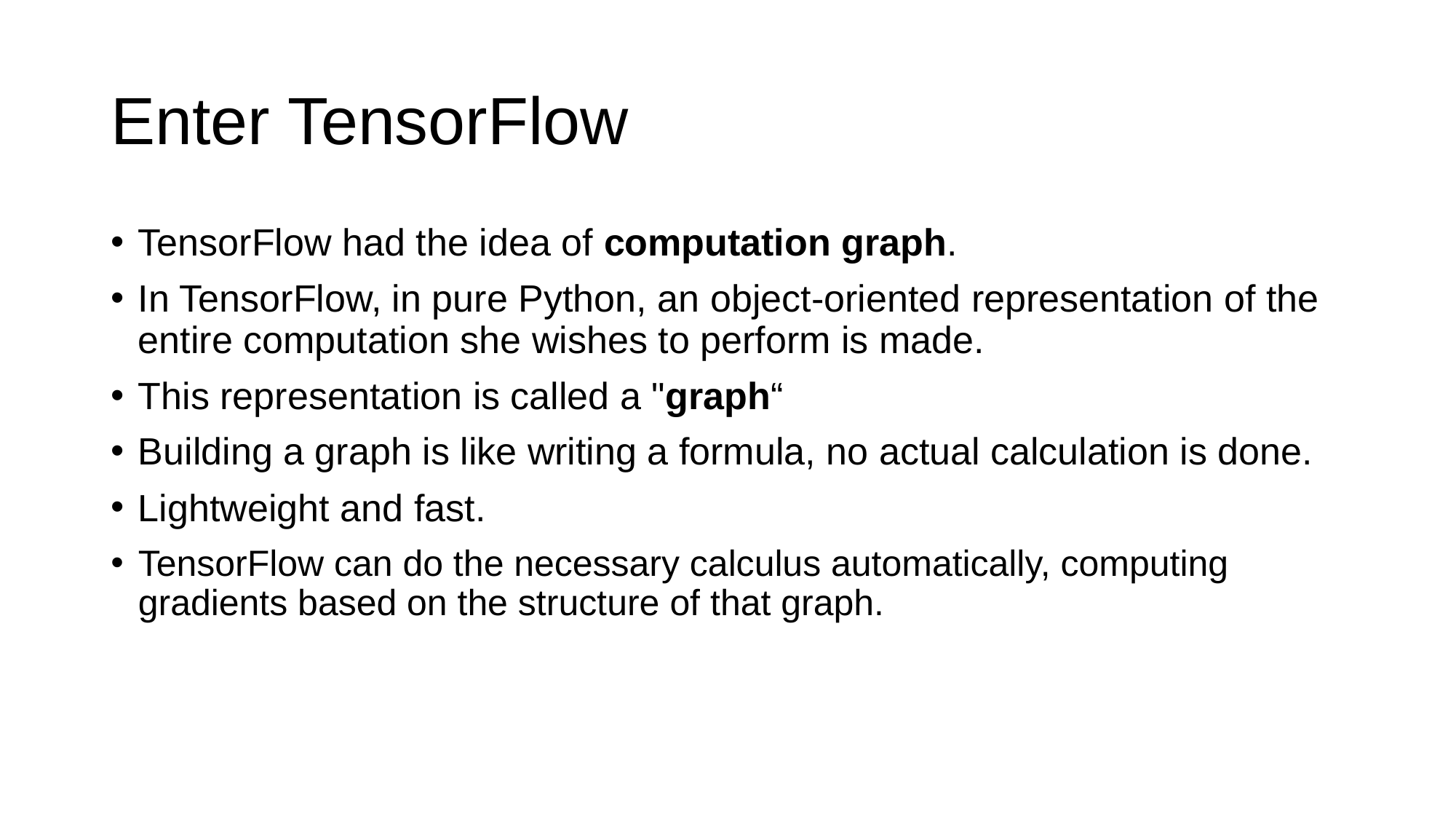

# Enter TensorFlow
TensorFlow had the idea of computation graph.
In TensorFlow, in pure Python, an object-oriented representation of the entire computation she wishes to perform is made.
This representation is called a "graph“
Building a graph is like writing a formula, no actual calculation is done.
Lightweight and fast.
TensorFlow can do the necessary calculus automatically, computing gradients based on the structure of that graph.